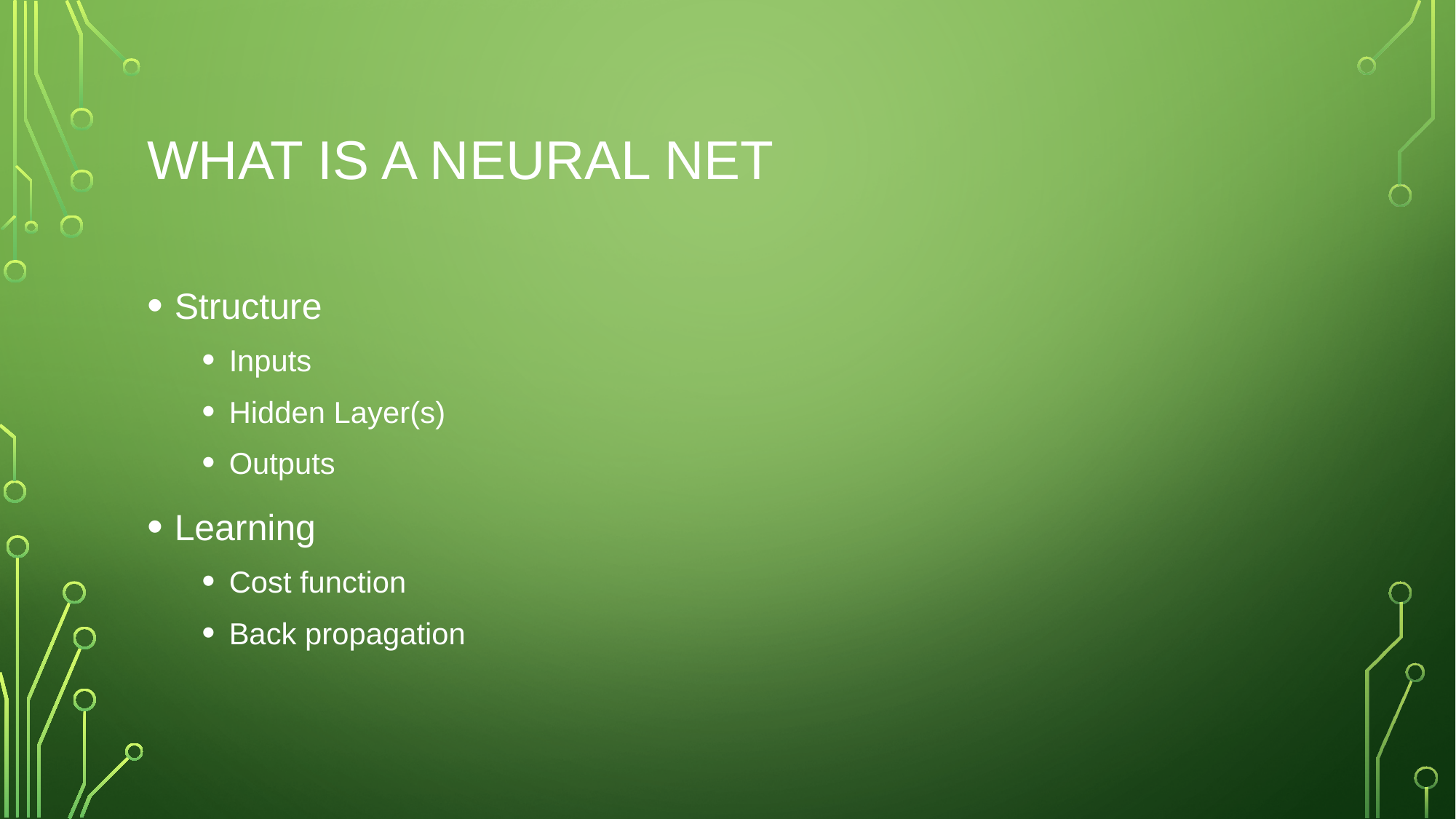

# What is a neural Net
Structure
Inputs
Hidden Layer(s)
Outputs
Learning
Cost function
Back propagation